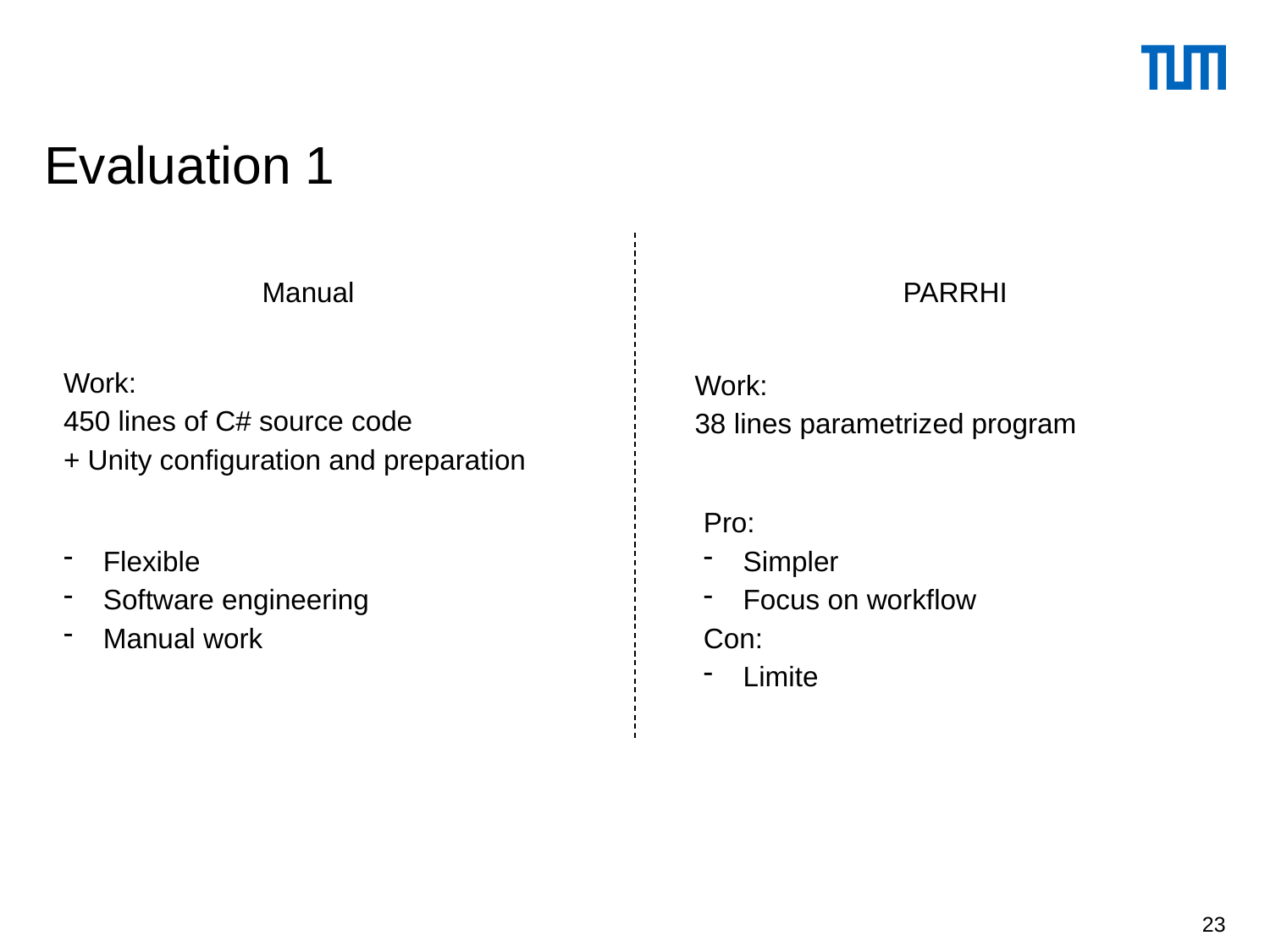

# Evaluation 1
Manual
PARRHI
Work:
450 lines of C# source code
+ Unity configuration and preparation
Work:
38 lines parametrized program

Flexible
Software engineering
Manual work
Pro:
Simpler
Focus on workflow
Con:
Limite
23